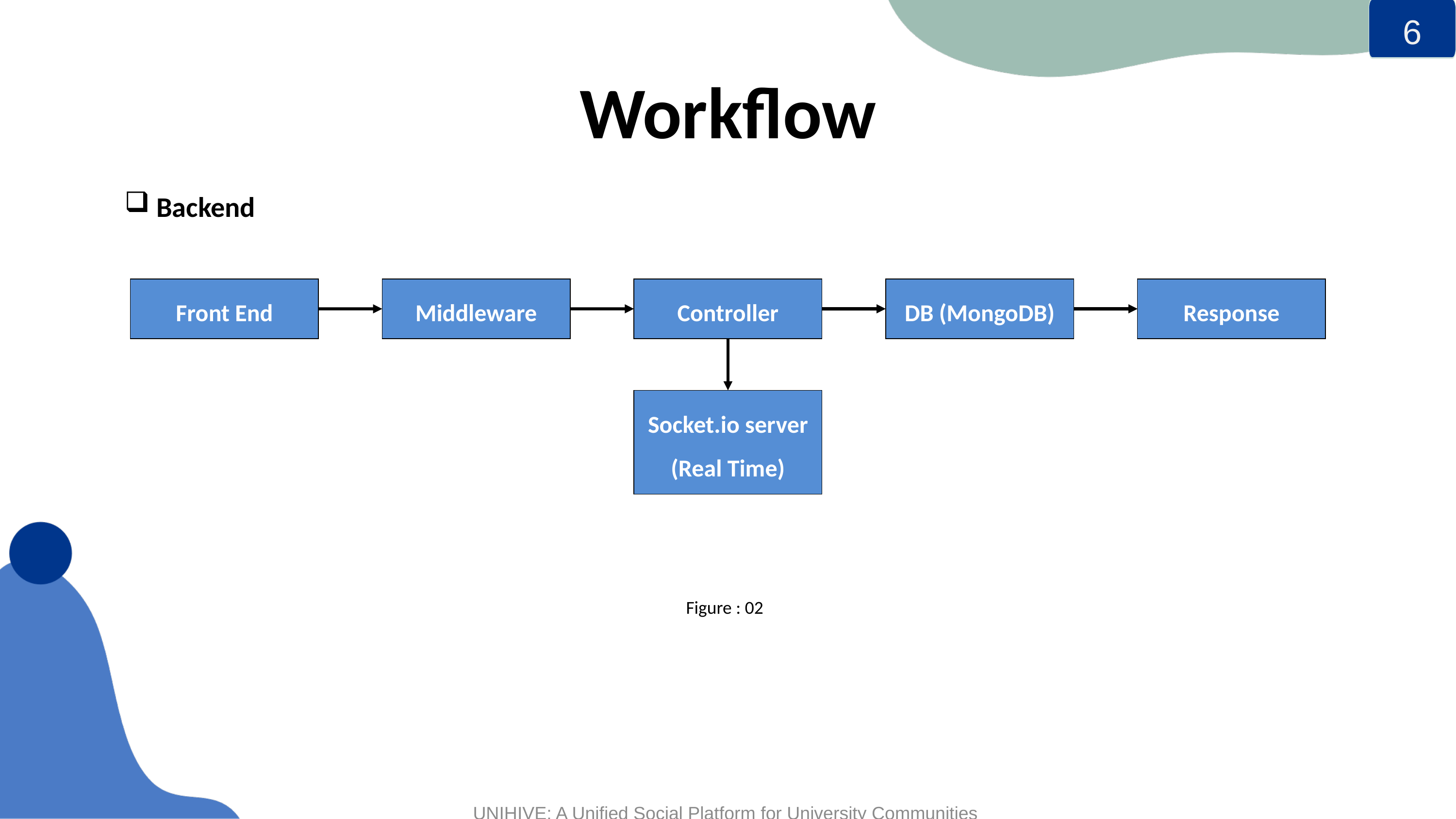

6

Workflow
 Backend
Response
Front End
DB (MongoDB)
Controller
Middleware
Socket.io server (Real Time)
Figure : 02
UNIHIVE: A Unified Social Platform for University Communities